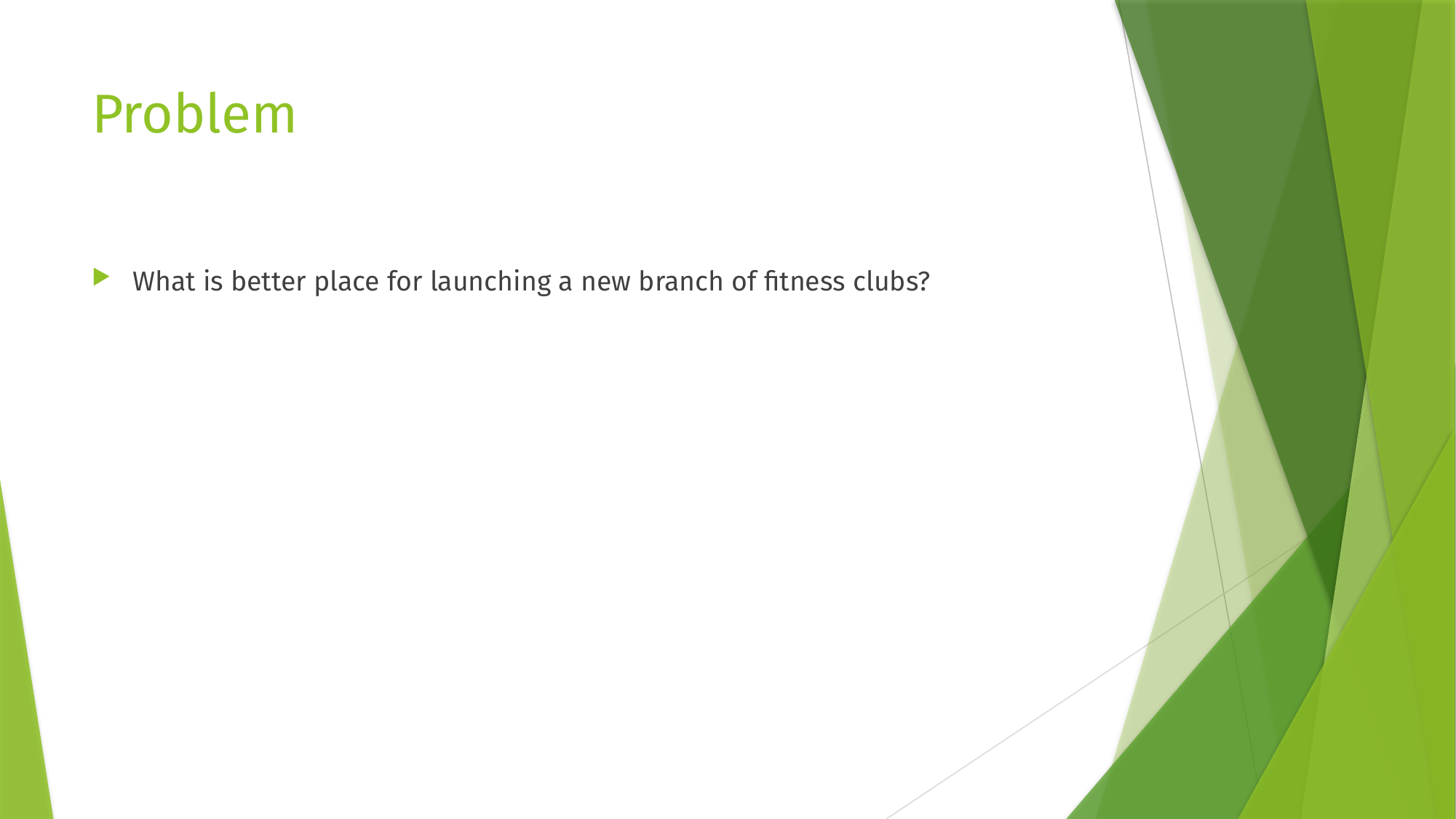

# Problem
What is better place for launching a new branch of fitness clubs?